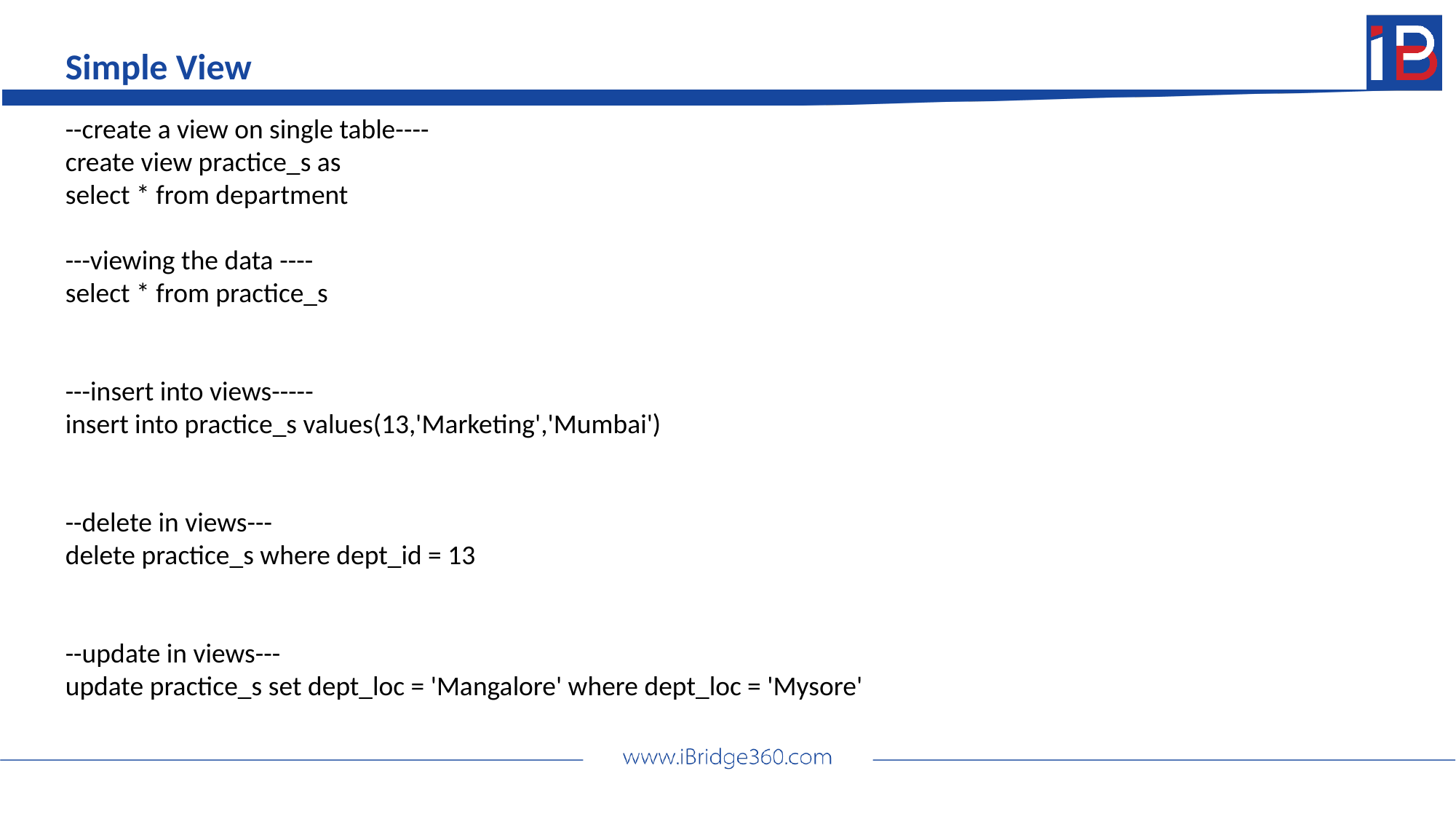

Simple View

--create a view on single table----
create view practice_s as
select * from department

---viewing the data ----
select * from practice_s

---insert into views-----
insert into practice_s values(13,'Marketing','Mumbai')

--delete in views---
delete practice_s where dept_id = 13

--update in views---
update practice_s set dept_loc = 'Mangalore' where dept_loc = 'Mysore'